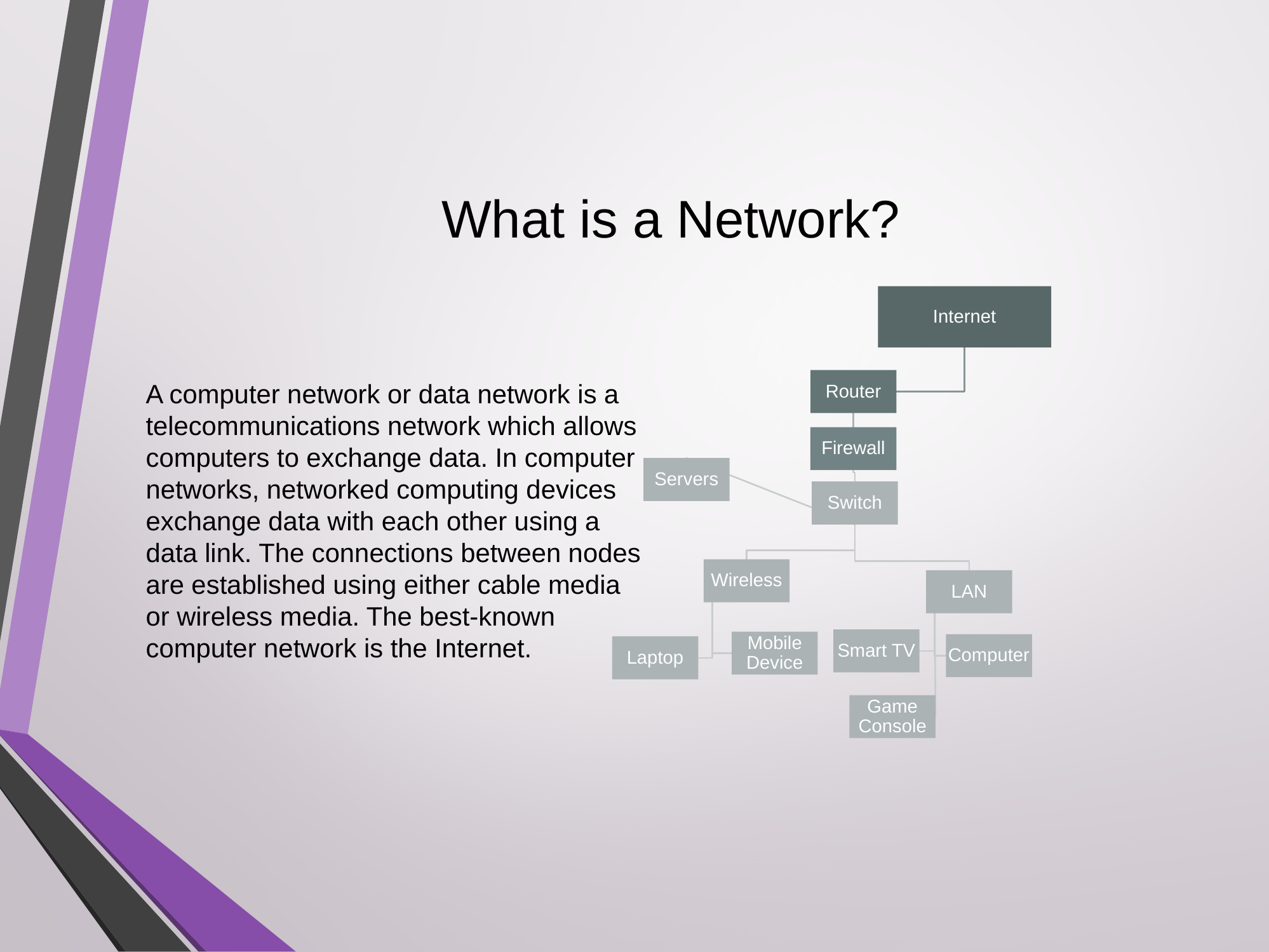

# What is a Network?
Internet
Router
Firewall
Switch
Wireless
Laptop
Mobile Device
LAN
Computer
Game Console
Smart TV
Servers
A computer network or data network is a telecommunications network which allows computers to exchange data. In computer networks, networked computing devices exchange data with each other using a data link. The connections between nodes are established using either cable media or wireless media. The best-known computer network is the Internet.